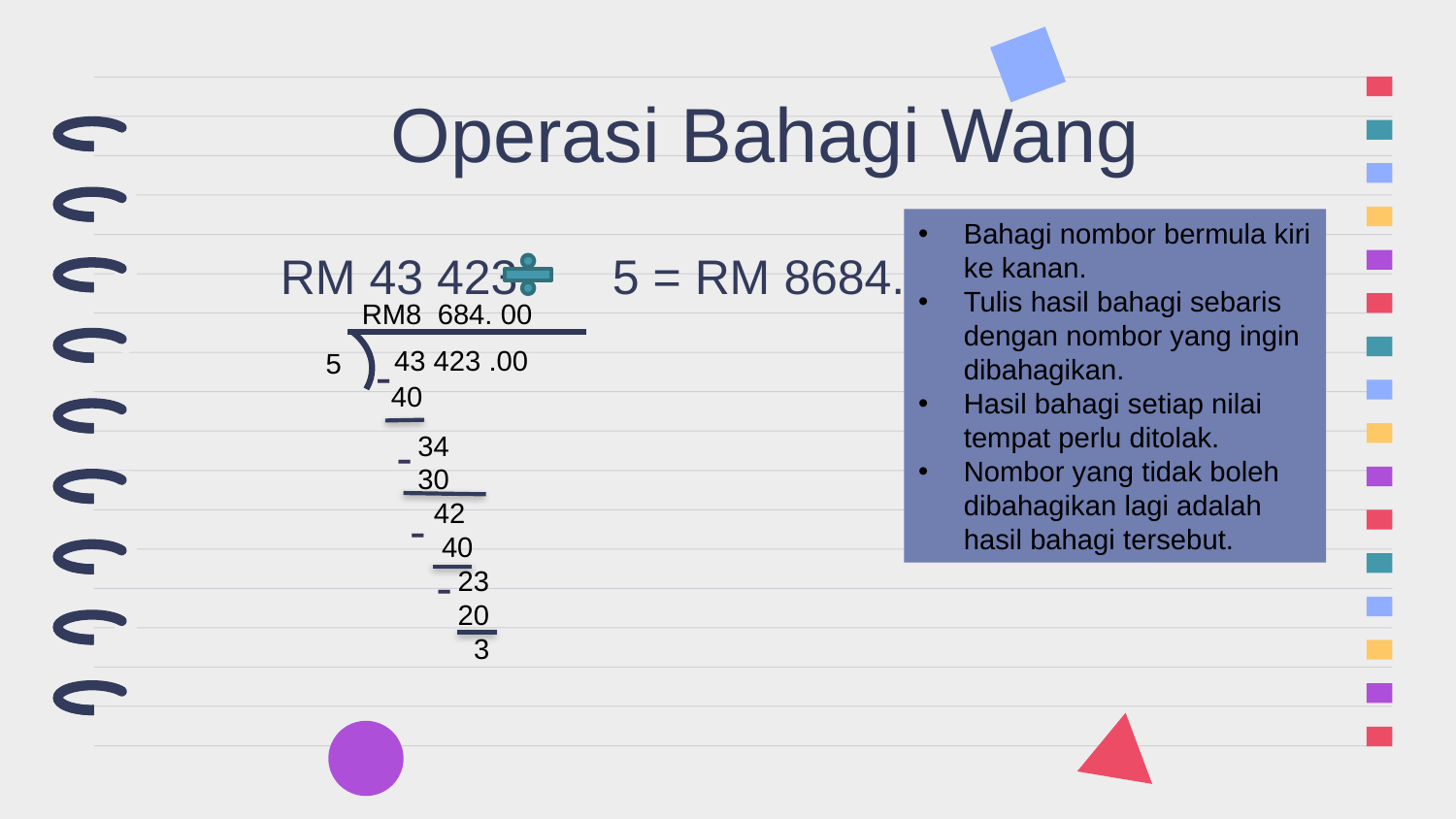

# Operasi Bahagi Wang
Bahagi nombor bermula kiri ke kanan.
Tulis hasil bahagi sebaris dengan nombor yang ingin dibahagikan.
Hasil bahagi setiap nilai tempat perlu ditolak.
Nombor yang tidak boleh dibahagikan lagi adalah hasil bahagi tersebut.
RM 43 423       5 = RM 8684.00

RM8  684. 00

    43 423 .00
5
-
40
-
34
30
  42
   40
     23
     20
       3
-
-